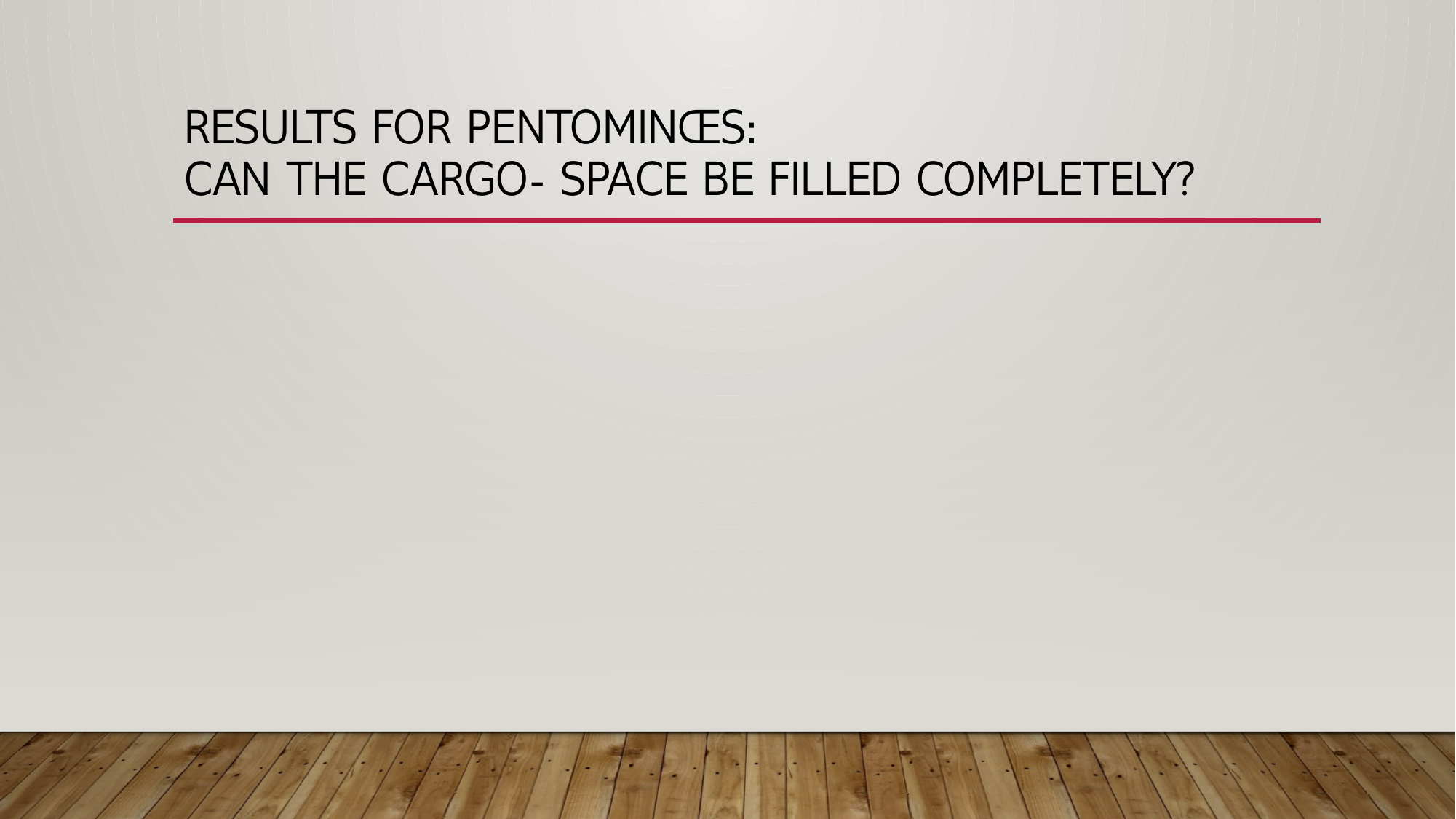

# results for pentominoes: Can the cargo- Space be filled completely?